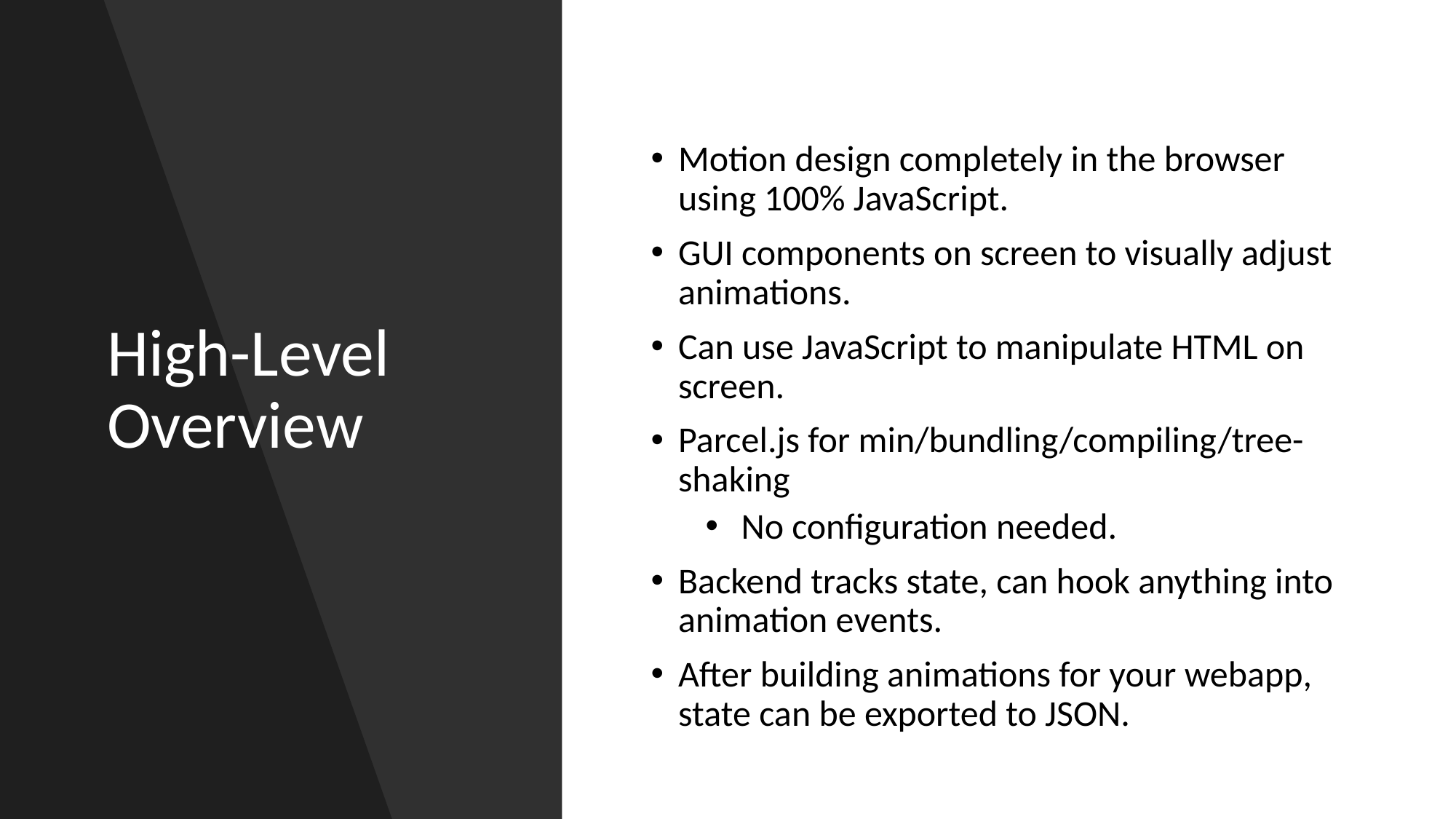

# High-Level Overview
Motion design completely in the browser using 100% JavaScript.
GUI components on screen to visually adjust animations.
Can use JavaScript to manipulate HTML on screen.
Parcel.js for min/bundling/compiling/tree-shaking
 No configuration needed.
Backend tracks state, can hook anything into animation events.
After building animations for your webapp, state can be exported to JSON.